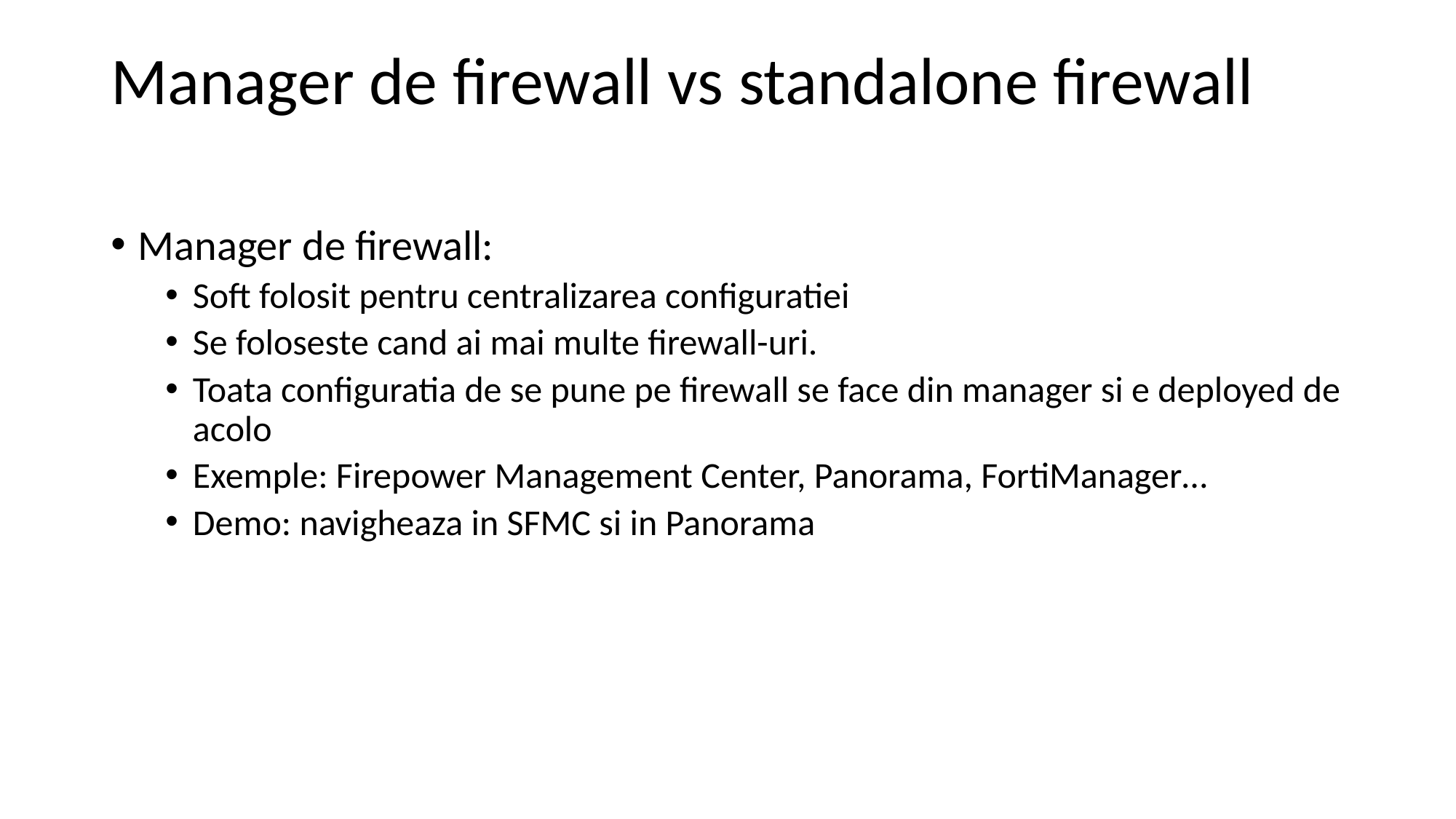

# Manager de firewall vs standalone firewall
Manager de firewall:
Soft folosit pentru centralizarea configuratiei
Se foloseste cand ai mai multe firewall-uri.
Toata configuratia de se pune pe firewall se face din manager si e deployed de acolo
Exemple: Firepower Management Center, Panorama, FortiManager…
Demo: navigheaza in SFMC si in Panorama